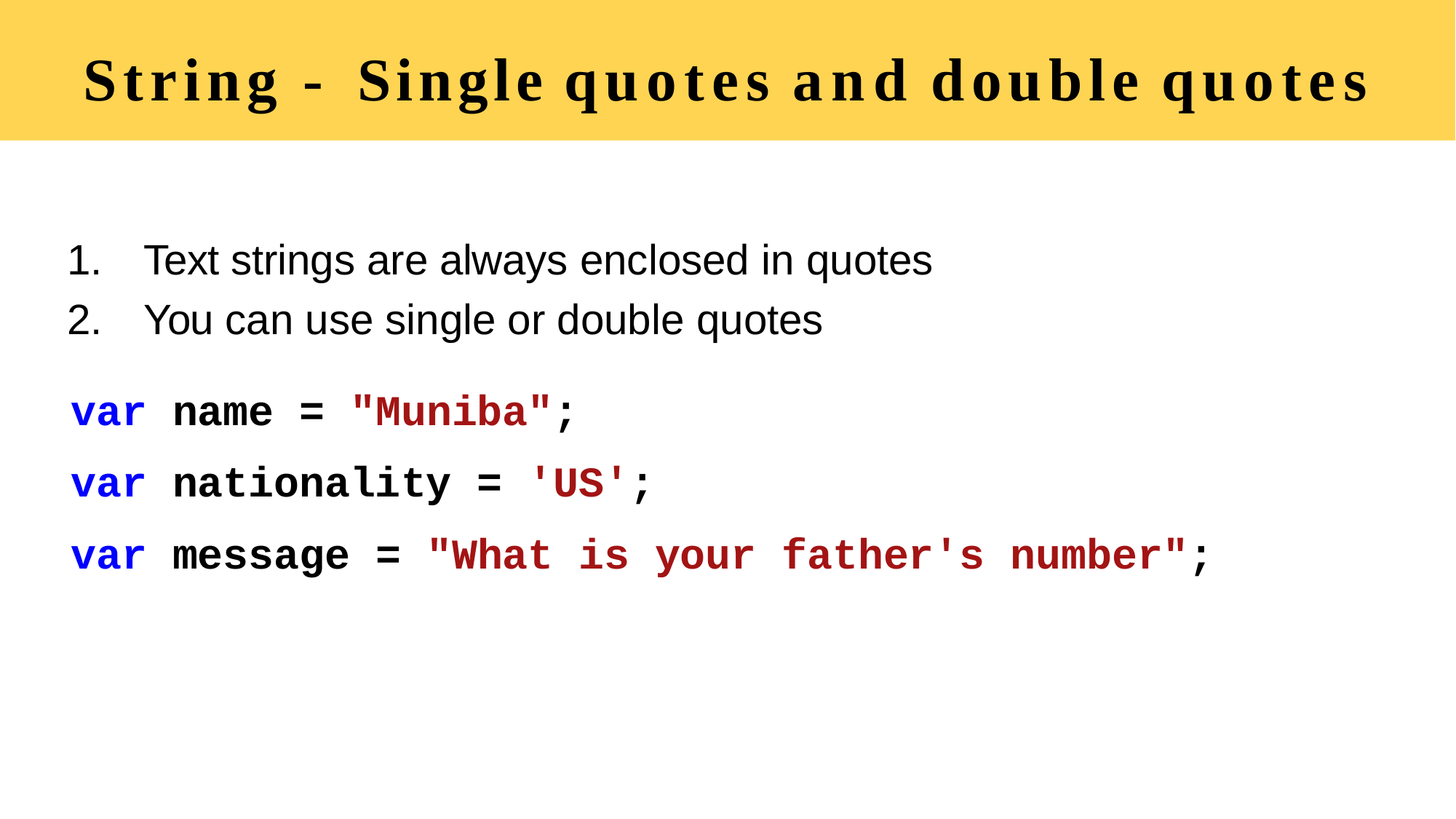

# String - Single quotes and double quotes

Text strings are always enclosed in quotes
You can use single or double quotes
var name = "Muniba";
var nationality = 'US';
var message = "What is your father's number";